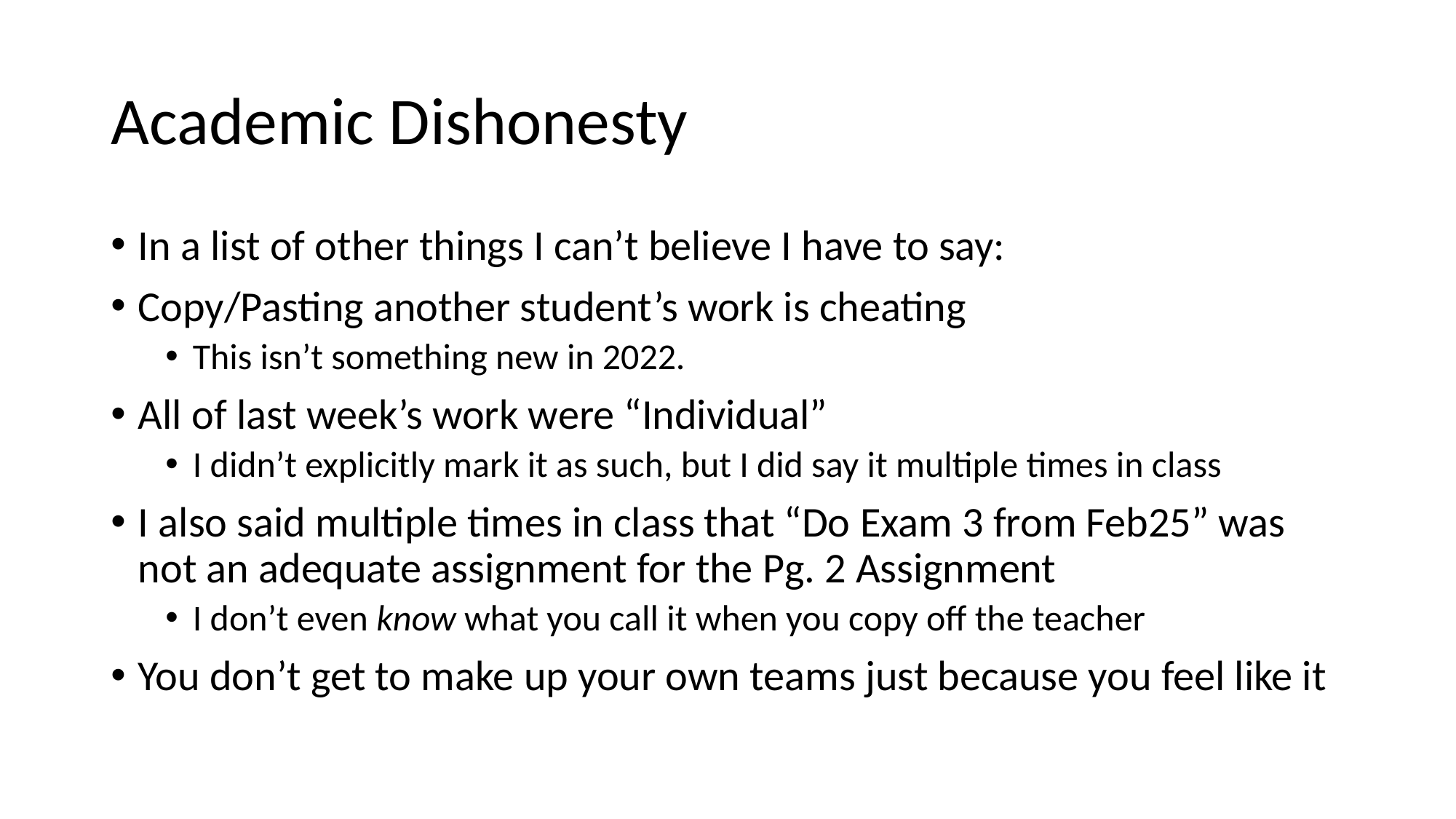

# Academic Dishonesty
In a list of other things I can’t believe I have to say:
Copy/Pasting another student’s work is cheating
This isn’t something new in 2022.
All of last week’s work were “Individual”
I didn’t explicitly mark it as such, but I did say it multiple times in class
I also said multiple times in class that “Do Exam 3 from Feb25” was not an adequate assignment for the Pg. 2 Assignment
I don’t even know what you call it when you copy off the teacher
You don’t get to make up your own teams just because you feel like it